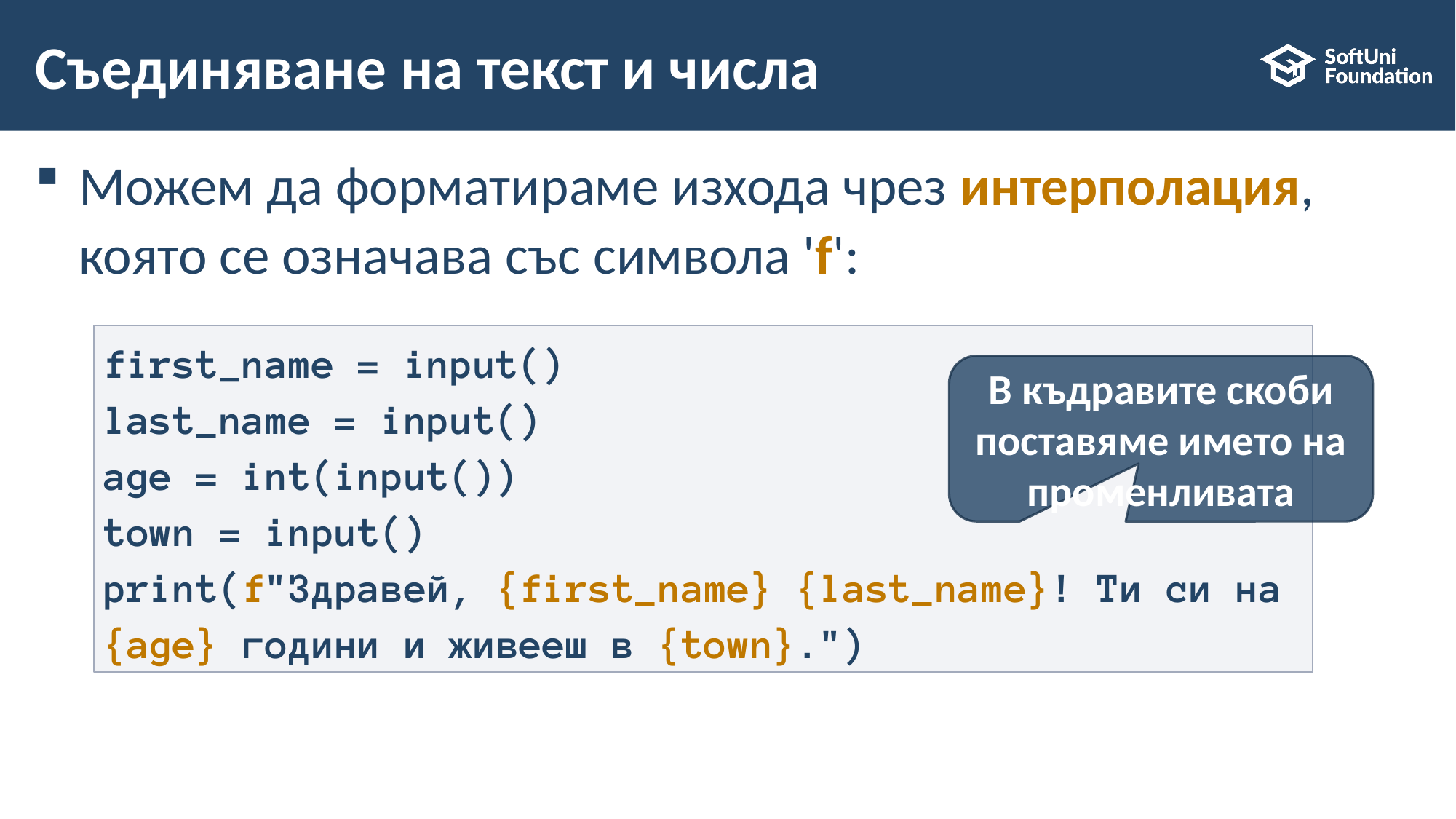

# Съединяване на текст и числа
Можем да форматираме изхода чрез интерполация, която се означава със символа 'f':
first_name = input()
last_name = input()
age = int(input())
town = input()
print(f"Здравей, {first_name} {last_name}! Ти си на {age} години и живееш в {town}.")
В къдравите скоби поставяме името на променливата